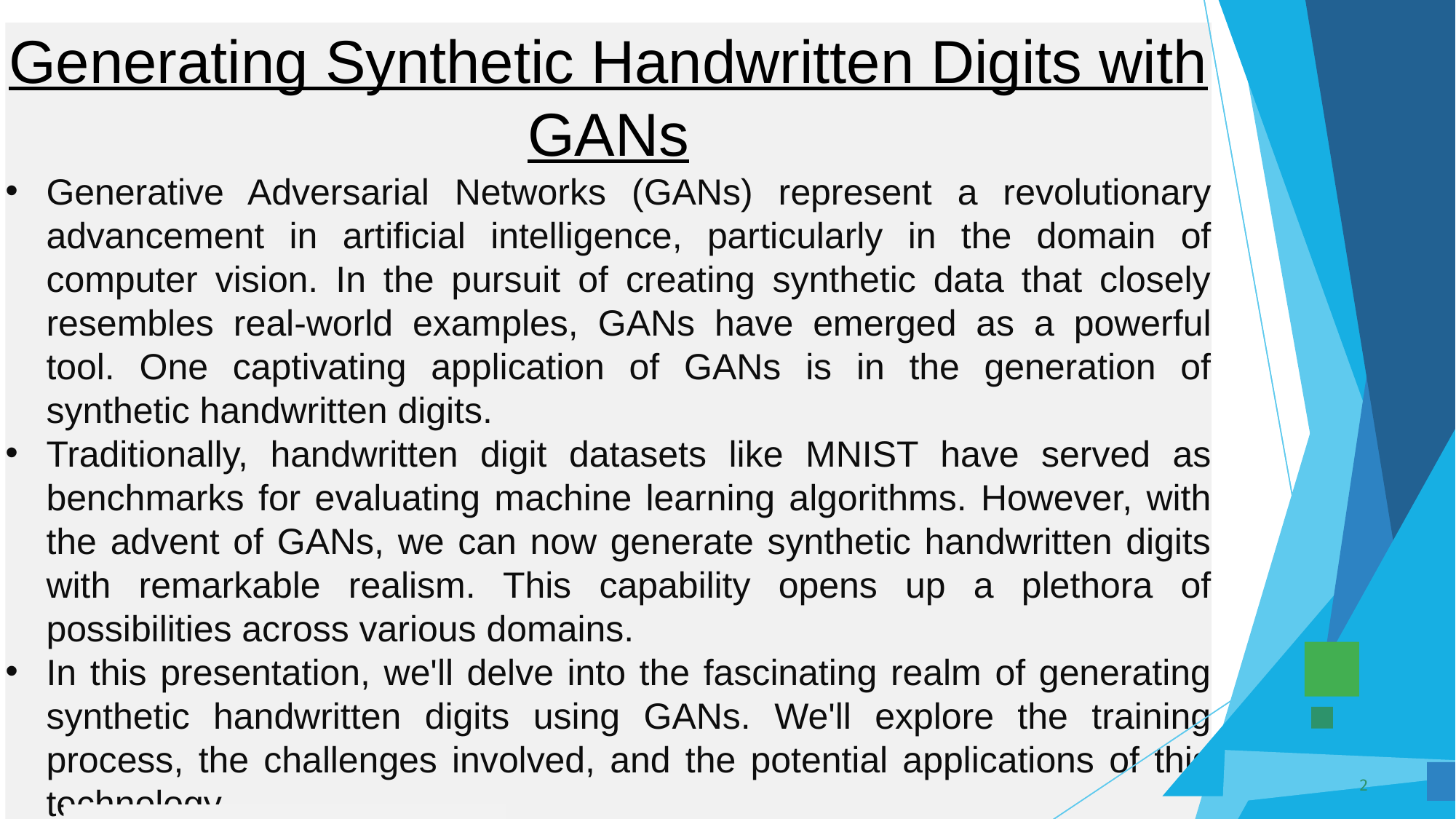

Generating Synthetic Handwritten Digits with GANs
Generative Adversarial Networks (GANs) represent a revolutionary advancement in artificial intelligence, particularly in the domain of computer vision. In the pursuit of creating synthetic data that closely resembles real-world examples, GANs have emerged as a powerful tool. One captivating application of GANs is in the generation of synthetic handwritten digits.
Traditionally, handwritten digit datasets like MNIST have served as benchmarks for evaluating machine learning algorithms. However, with the advent of GANs, we can now generate synthetic handwritten digits with remarkable realism. This capability opens up a plethora of possibilities across various domains.
In this presentation, we'll delve into the fascinating realm of generating synthetic handwritten digits using GANs. We'll explore the training process, the challenges involved, and the potential applications of this technology.

3/21/2024  Annual Review
2